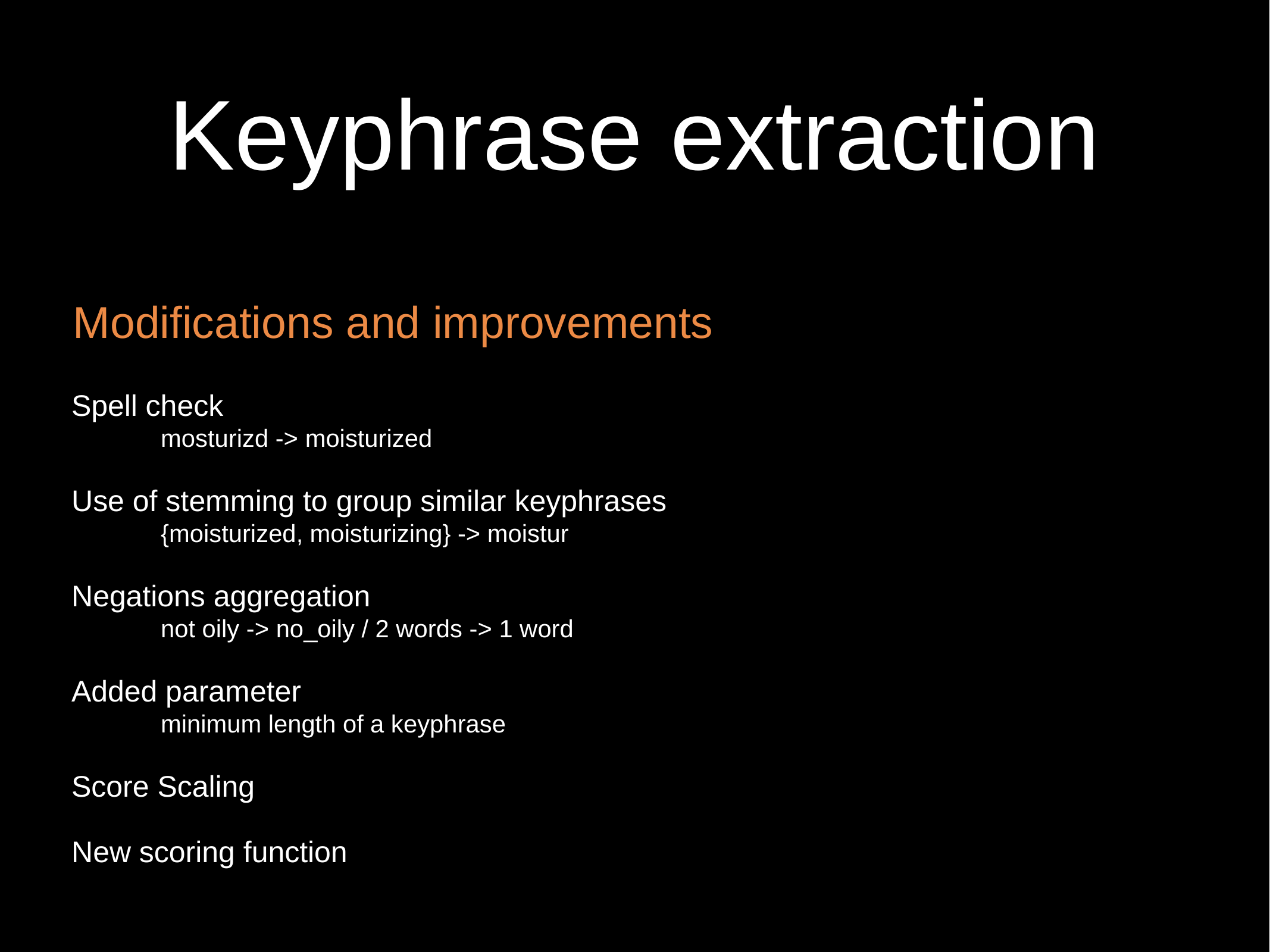

# Keyphrase extraction
Modifications and improvements
Spell check
	mosturizd -> moisturized

Use of stemming to group similar keyphrases
	{moisturized, moisturizing} -> moistur

Negations aggregation
	not oily -> no_oily / 2 words -> 1 word

Added parameter
	minimum length of a keyphrase

Score Scaling

New scoring function